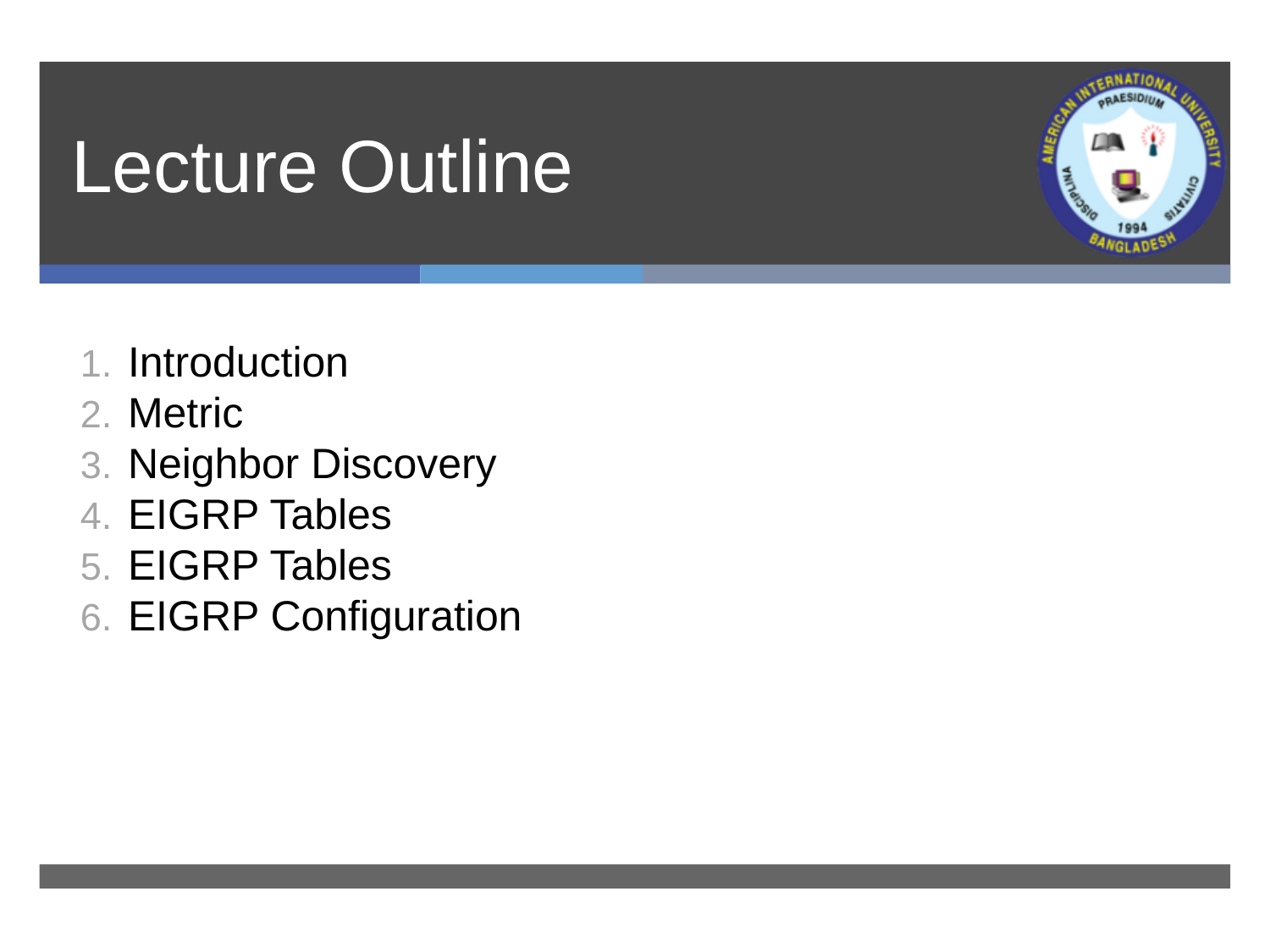

# Lecture Outline
Introduction
Metric
Neighbor Discovery
EIGRP Tables
EIGRP Tables
EIGRP Configuration